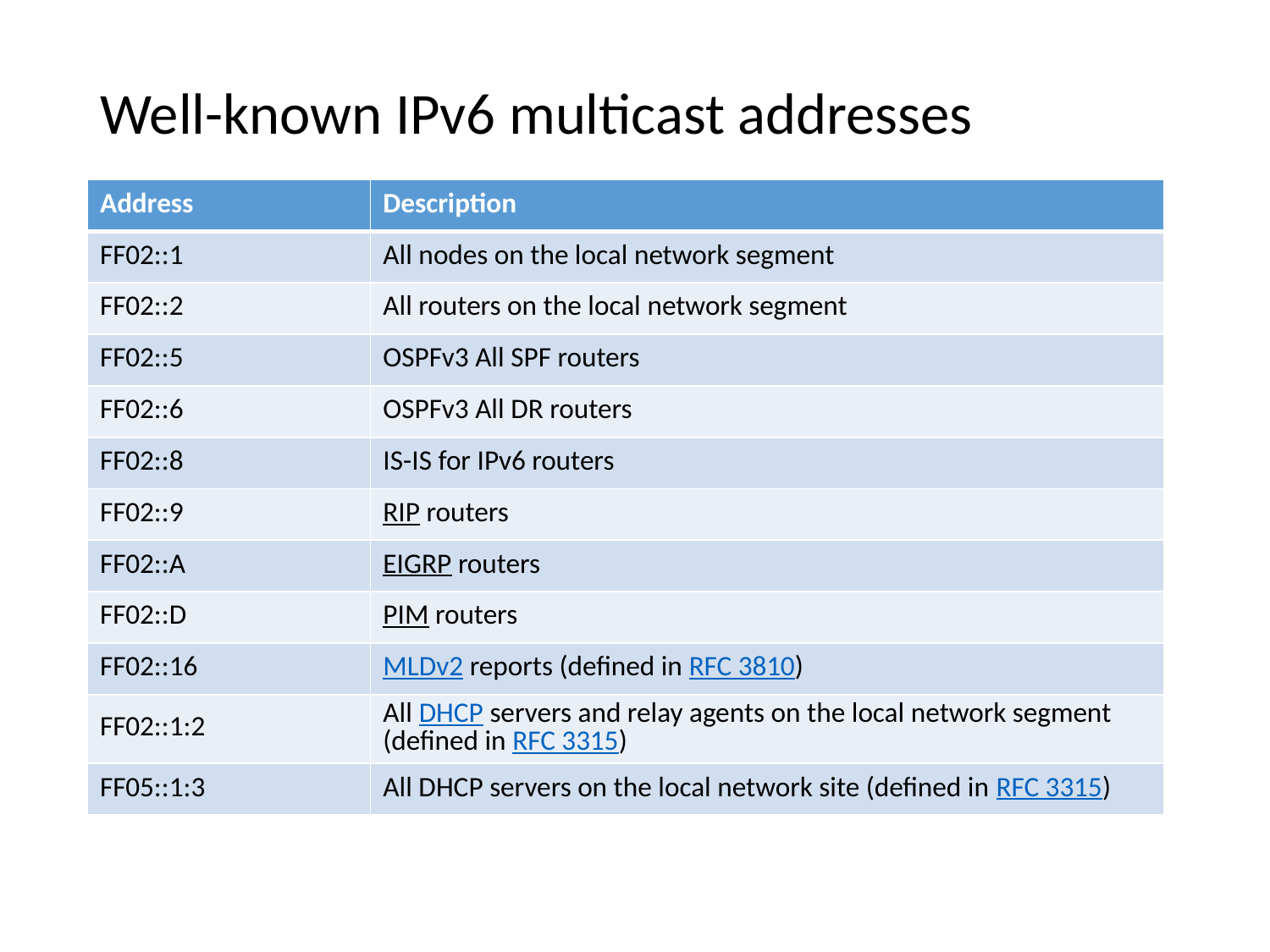

# Well-known IPv6 multicast addresses
| Address | Description |
| --- | --- |
| FF02::1 | All nodes on the local network segment |
| FF02::2 | All routers on the local network segment |
| FF02::5 | OSPFv3 All SPF routers |
| FF02::6 | OSPFv3 All DR routers |
| FF02::8 | IS-IS for IPv6 routers |
| FF02::9 | RIP routers |
| FF02::A | EIGRP routers |
| FF02::D | PIM routers |
| FF02::16 | MLDv2 reports (defined in RFC 3810) |
| FF02::1:2 | All DHCP servers and relay agents on the local network segment (defined in RFC 3315) |
| FF05::1:3 | All DHCP servers on the local network site (defined in RFC 3315) |